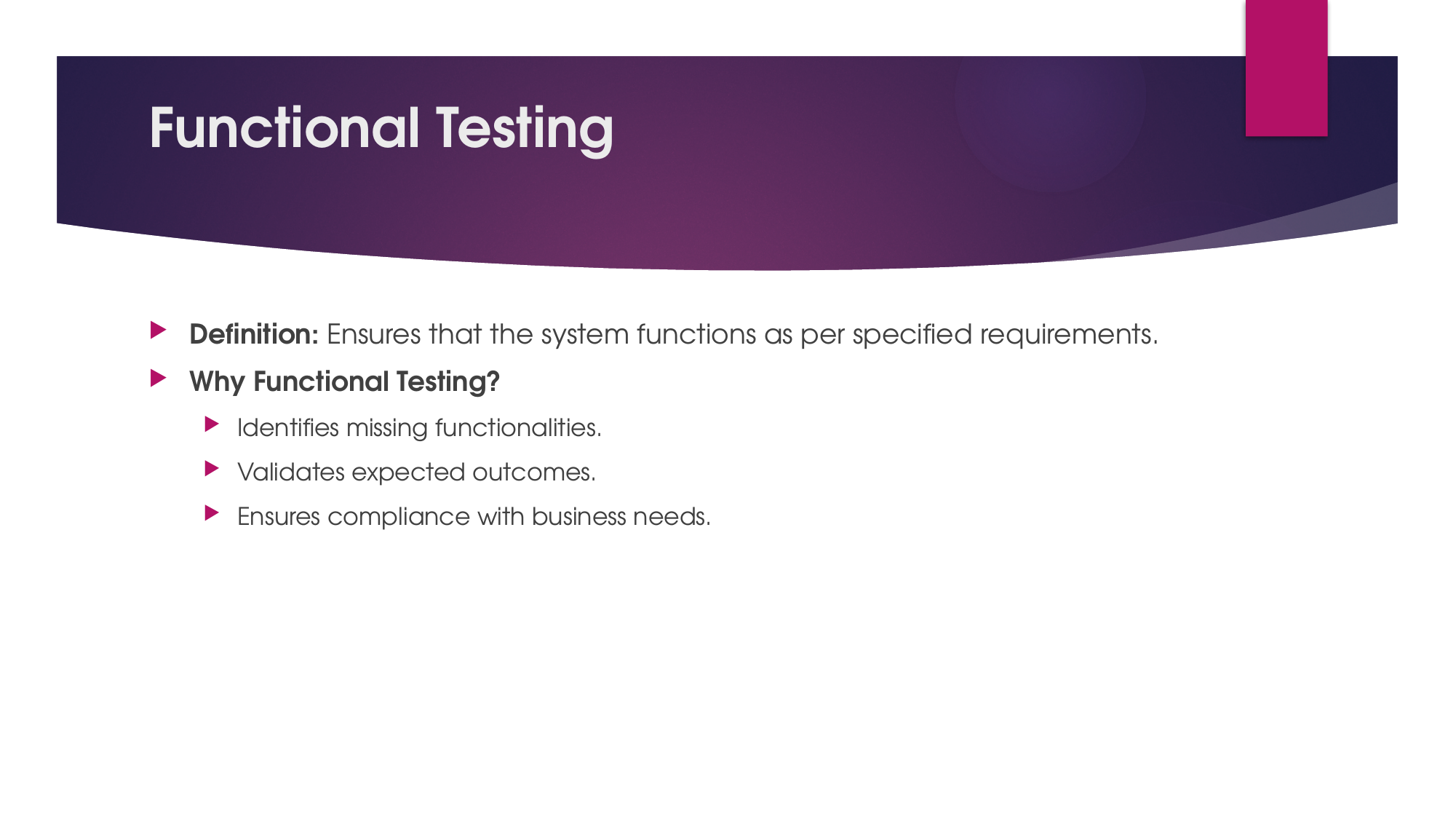

# Functional Testing
Definition: Ensures that the system functions as per specified requirements.
Why Functional Testing?
Identifies missing functionalities.
Validates expected outcomes.
Ensures compliance with business needs.